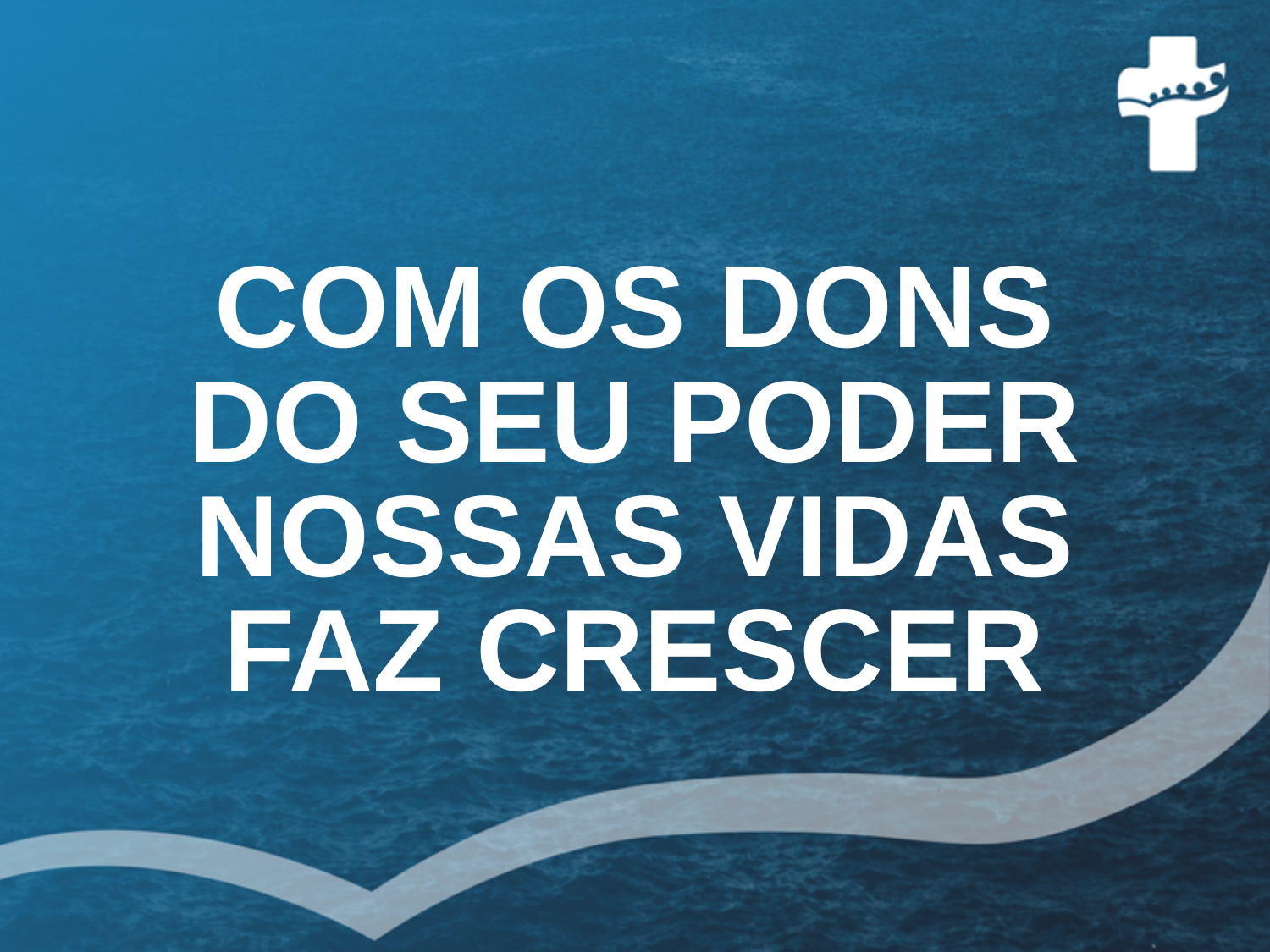

# COM OS DONS DO SEU PODER NOSSAS VIDAS FAZ CRESCER